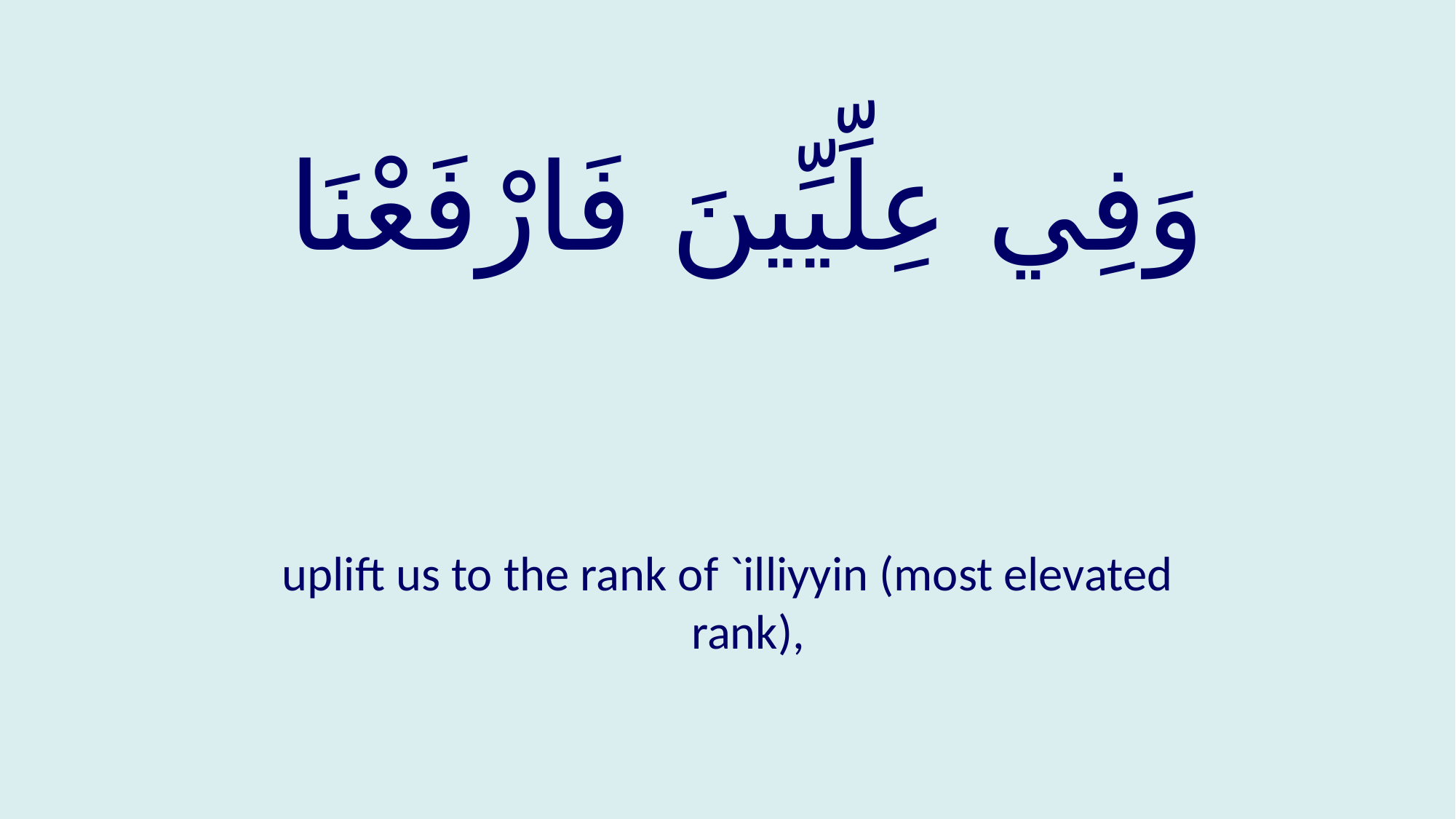

# وَفِي عِلِّيِّينَ فَارْفَعْنَا
uplift us to the rank of `illiyyin (most elevated rank),